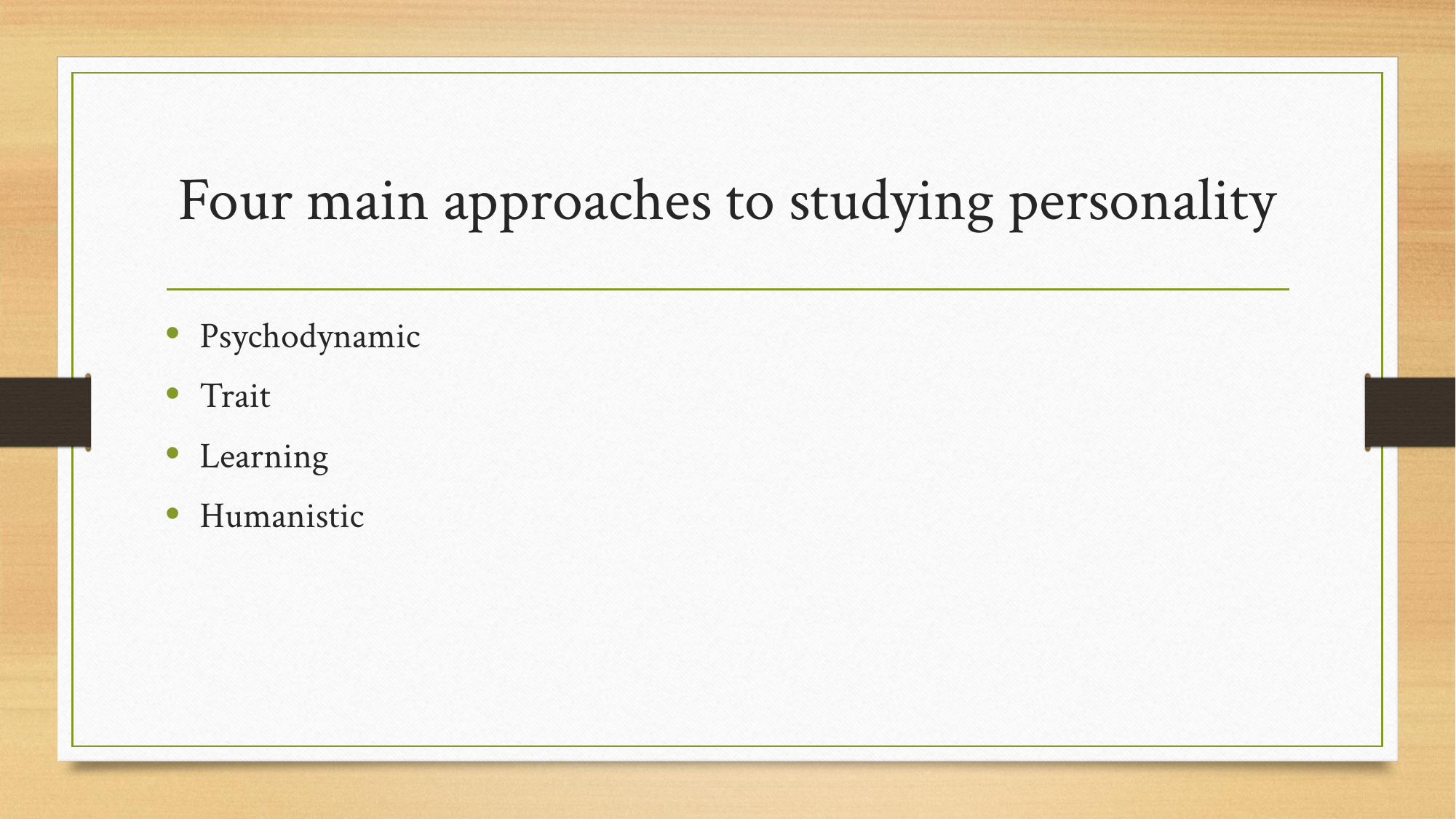

# Four main approaches to studying personality
Psychodynamic
Trait
Learning
Humanistic